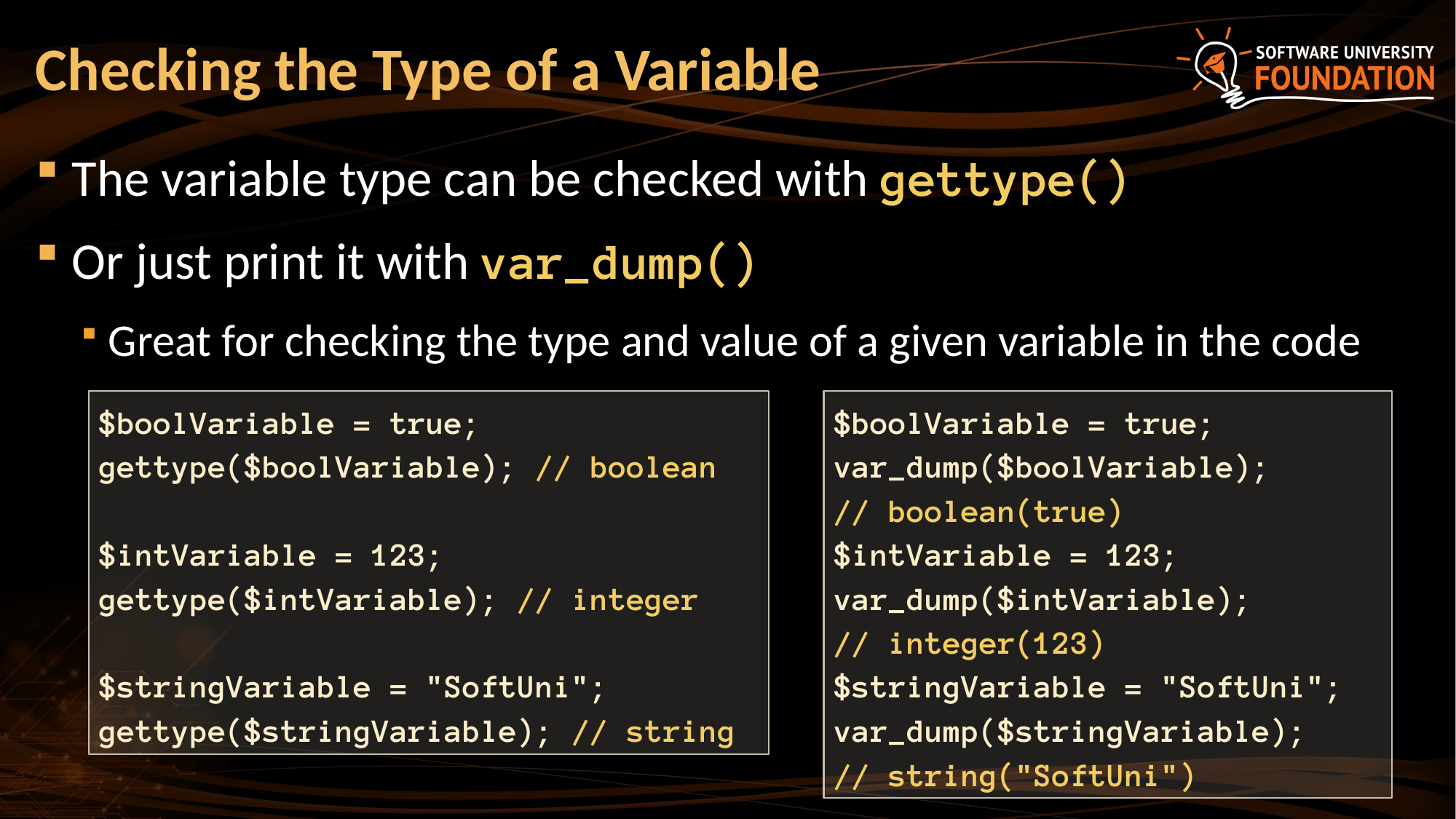

# Checking the Type of a Variable
The variable type can be checked with gettype()
Or just print it with var_dump()
Great for checking the type and value of a given variable in the code
$boolVariable = true;
gettype($boolVariable); // boolean

$intVariable = 123;
gettype($intVariable); // integer

$stringVariable = "SoftUni";
gettype($stringVariable); // string
$boolVariable = true;
var_dump($boolVariable);
// boolean(true)
$intVariable = 123;
var_dump($intVariable);
// integer(123)
$stringVariable = "SoftUni";
var_dump($stringVariable);
// string("SoftUni")